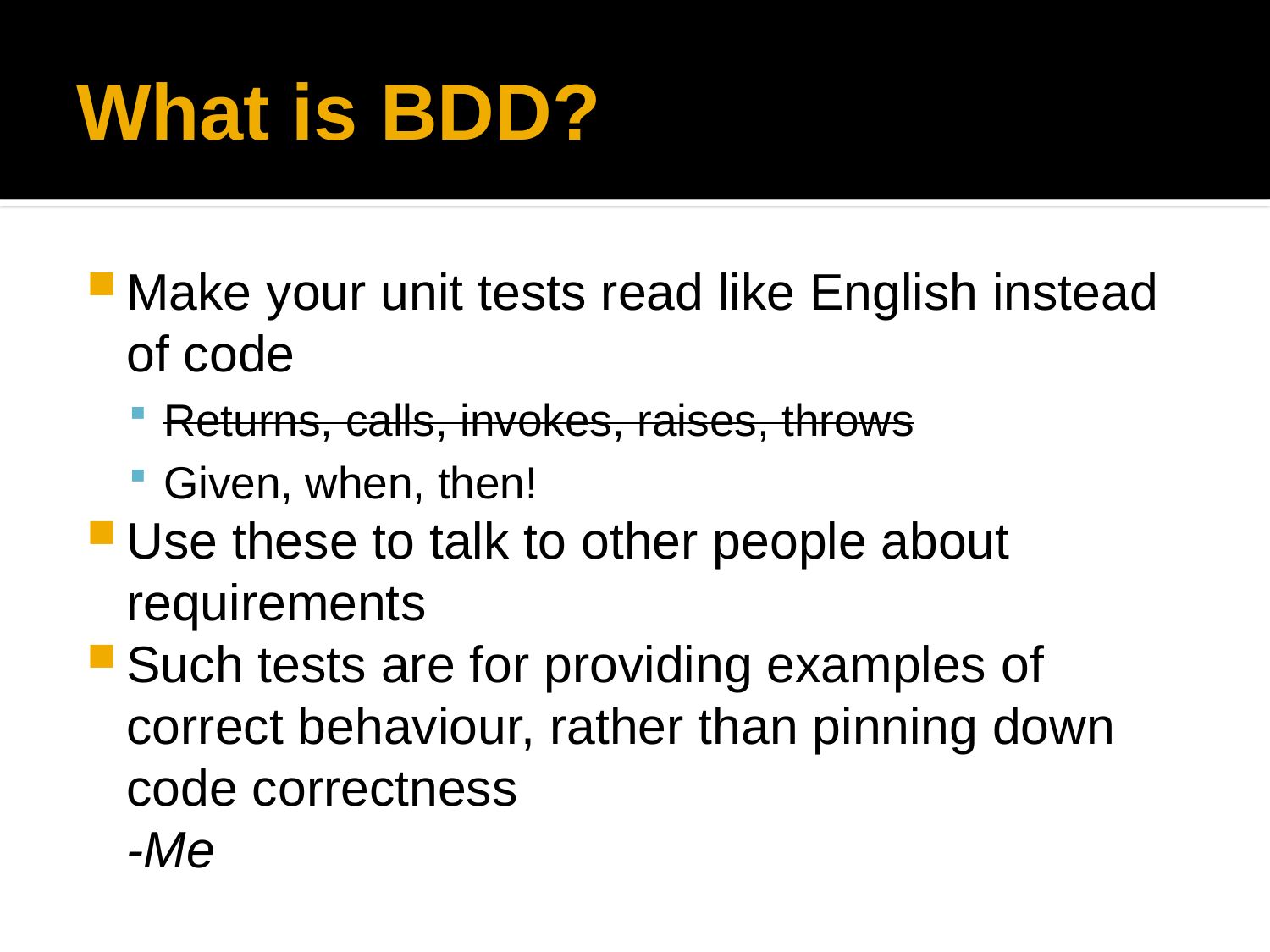

# What is BDD?
Make your unit tests read like English instead of code
Returns, calls, invokes, raises, throws
Given, when, then!
Use these to talk to other people about requirements
Such tests are for providing examples of correct behaviour, rather than pinning down code correctness
				-Me